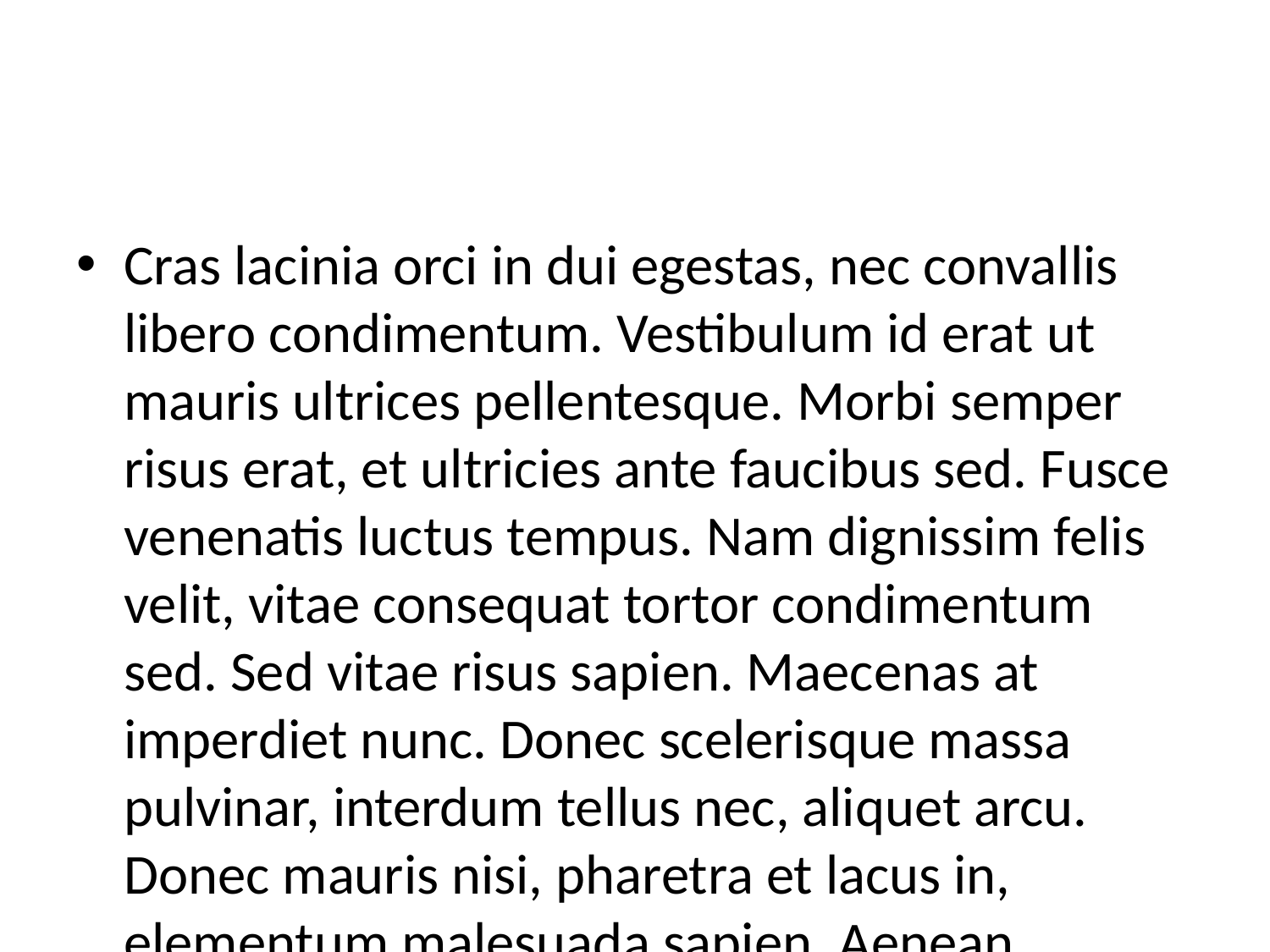

#
Cras lacinia orci in dui egestas, nec convallis libero condimentum. Vestibulum id erat ut mauris ultrices pellentesque. Morbi semper risus erat, et ultricies ante faucibus sed. Fusce venenatis luctus tempus. Nam dignissim felis velit, vitae consequat tortor condimentum sed. Sed vitae risus sapien. Maecenas at imperdiet nunc. Donec scelerisque massa pulvinar, interdum tellus nec, aliquet arcu. Donec mauris nisi, pharetra et lacus in, elementum malesuada sapien. Aenean placerat, nisl ac euismod sollicitudin, est nibh imperdiet mi, eget condimentum est tortor id ipsum. Praesent gravida arcu quis volutpat pretium. Donec blandit fermentum ipsum sed fringilla. Maecenas in iaculis massa. Nulla facilisi. Nam vitae auctor risus. Curabitur varius porta sollicitudin.